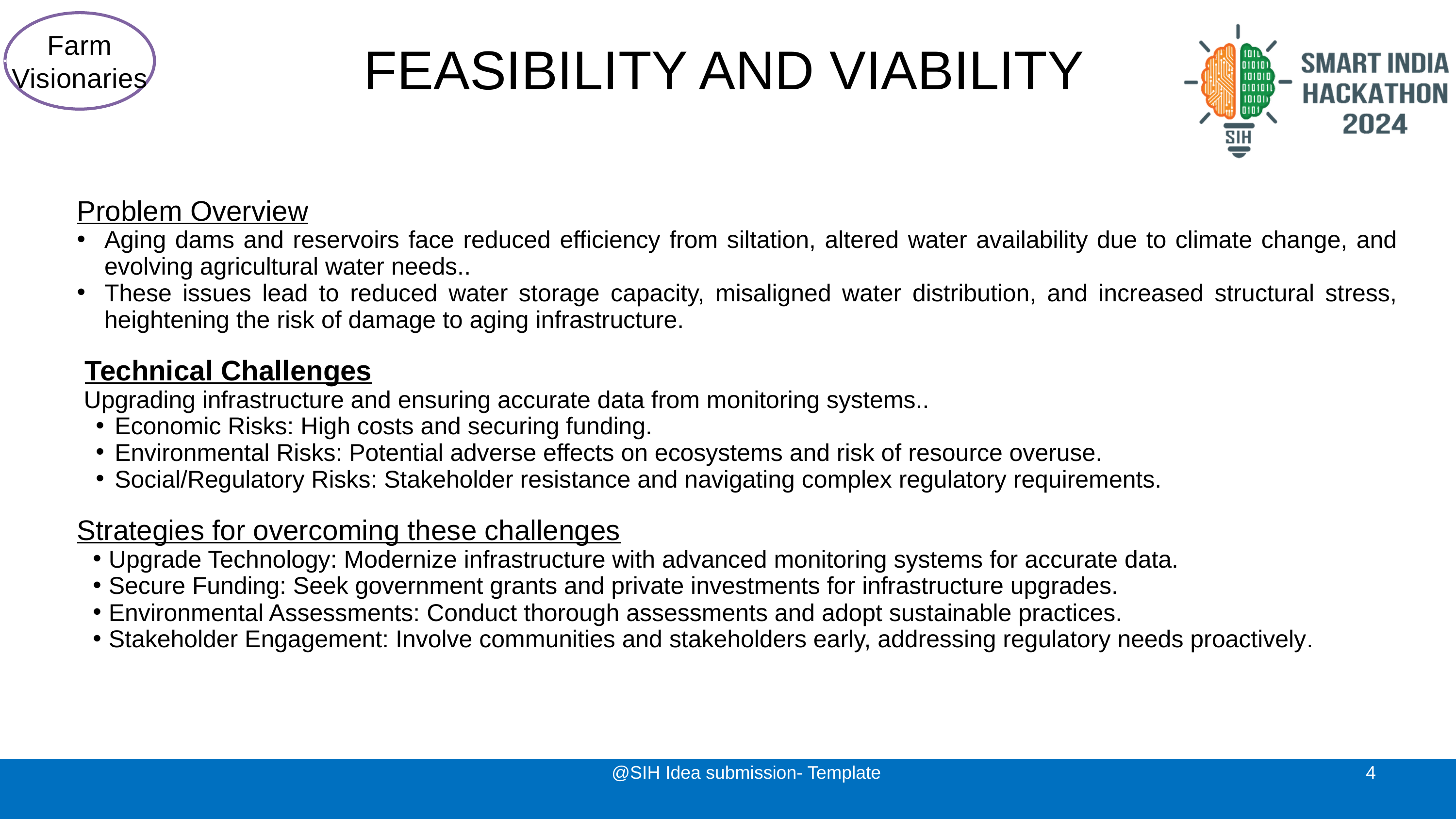

Farm Visionaries

FEASIBILITY AND VIABILITY
Problem Overview
Aging dams and reservoirs face reduced efficiency from siltation, altered water availability due to climate change, and evolving agricultural water needs..
These issues lead to reduced water storage capacity, misaligned water distribution, and increased structural stress, heightening the risk of damage to aging infrastructure.

 Technical Challenges
 Upgrading infrastructure and ensuring accurate data from monitoring systems..
Economic Risks: High costs and securing funding.
Environmental Risks: Potential adverse effects on ecosystems and risk of resource overuse.
Social/Regulatory Risks: Stakeholder resistance and navigating complex regulatory requirements.

Strategies for overcoming these challenges
Upgrade Technology: Modernize infrastructure with advanced monitoring systems for accurate data.
Secure Funding: Seek government grants and private investments for infrastructure upgrades.
Environmental Assessments: Conduct thorough assessments and adopt sustainable practices.
Stakeholder Engagement: Involve communities and stakeholders early, addressing regulatory needs proactively.

@SIH Idea submission- Template
4